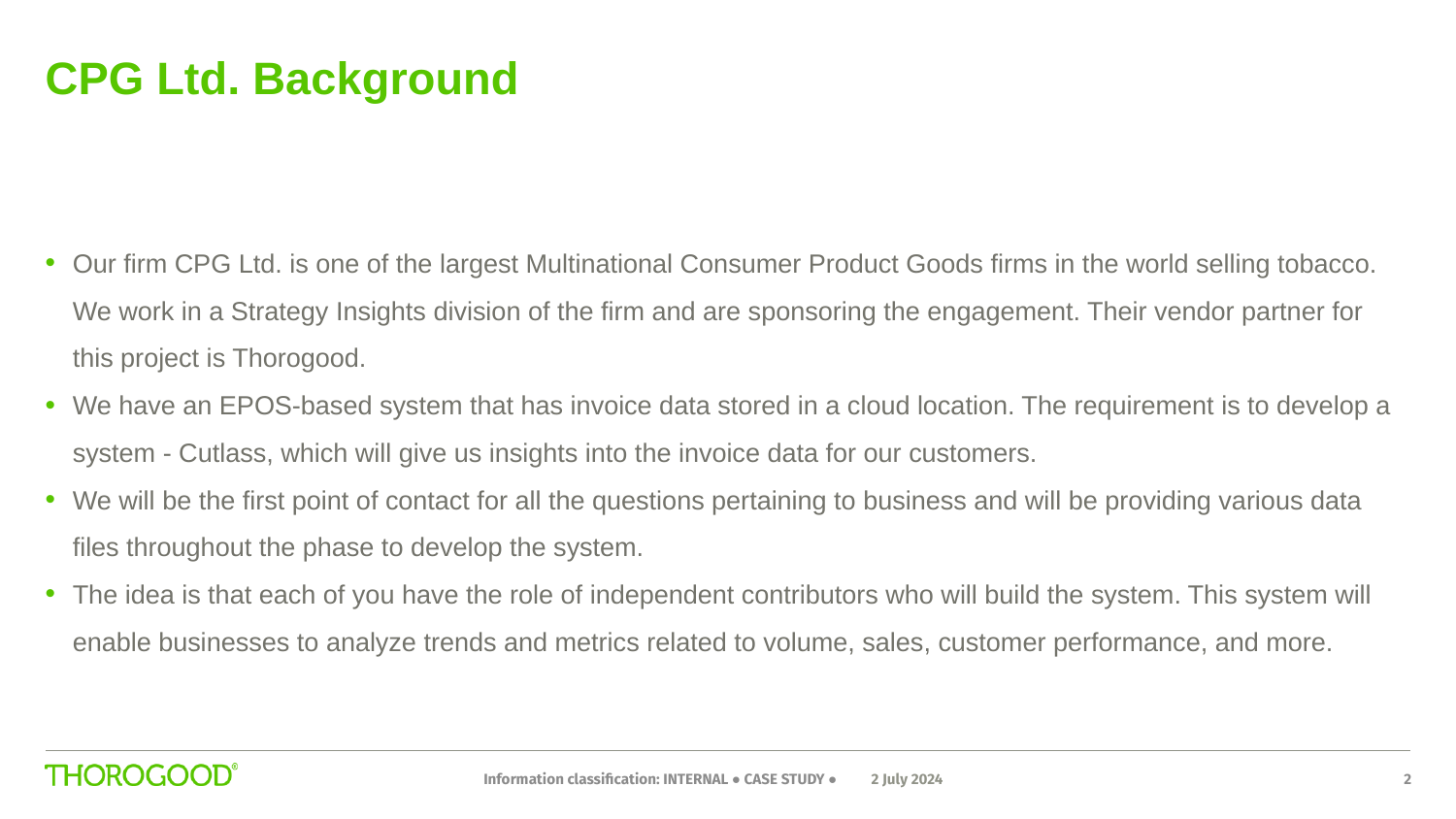

# CPG Ltd. Background
Our firm CPG Ltd. is one of the largest Multinational Consumer Product Goods firms in the world selling tobacco. We work in a Strategy Insights division of the firm and are sponsoring the engagement. Their vendor partner for this project is Thorogood.
We have an EPOS-based system that has invoice data stored in a cloud location. The requirement is to develop a system - Cutlass, which will give us insights into the invoice data for our customers.
We will be the first point of contact for all the questions pertaining to business and will be providing various data files throughout the phase to develop the system.
The idea is that each of you have the role of independent contributors who will build the system. This system will enable businesses to analyze trends and metrics related to volume, sales, customer performance, and more.
Information classification: INTERNAL ● CASE STUDY ●
2
2 July 2024